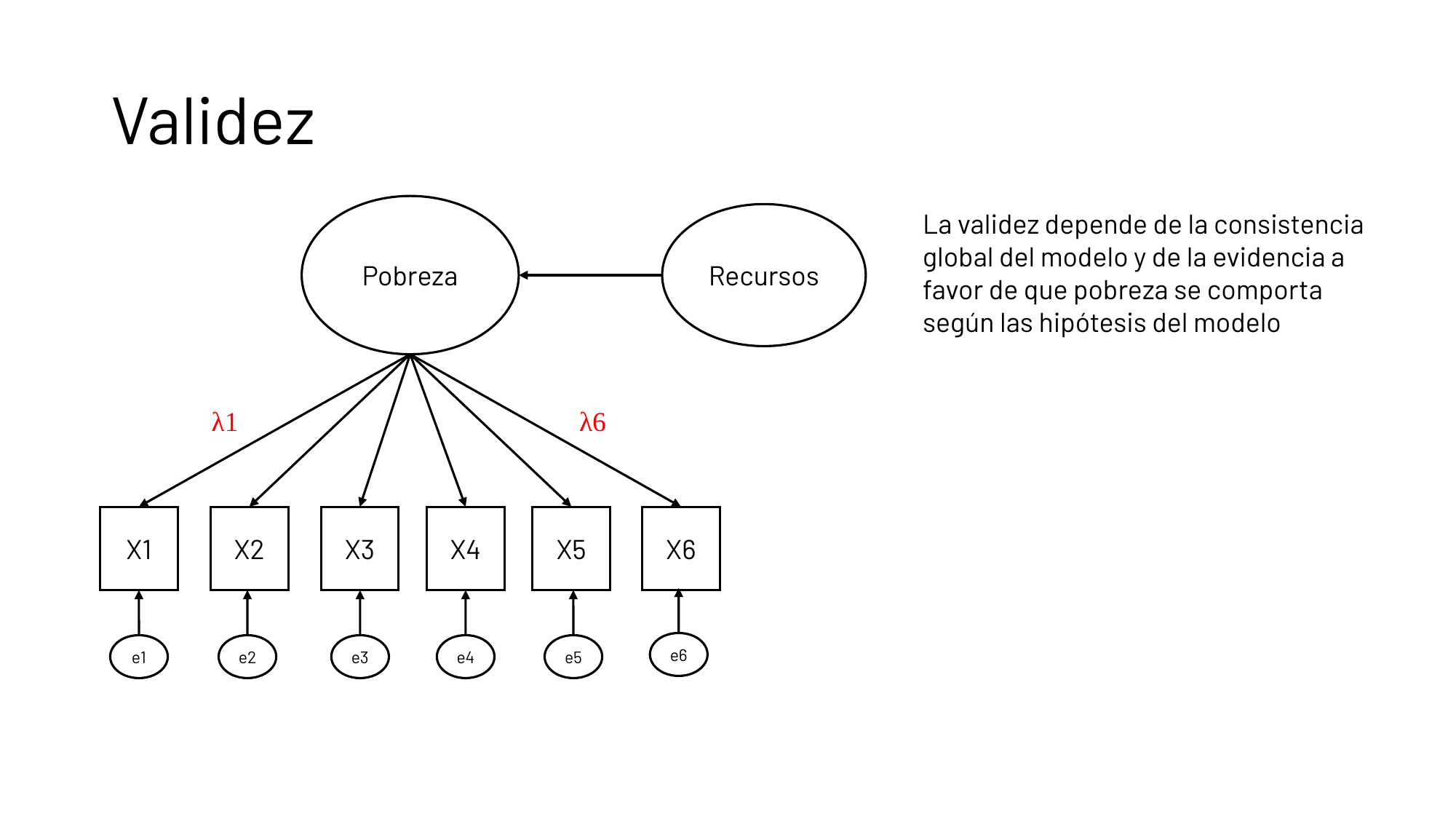

# Validez
Pobreza
La validez depende de la consistencia global del modelo y de la evidencia a favor de que pobreza se comporta según las hipótesis del modelo
Recursos
λ1
λ6
X1
X2
X3
X4
X5
X6
e6
e1
e2
e3
e4
e5